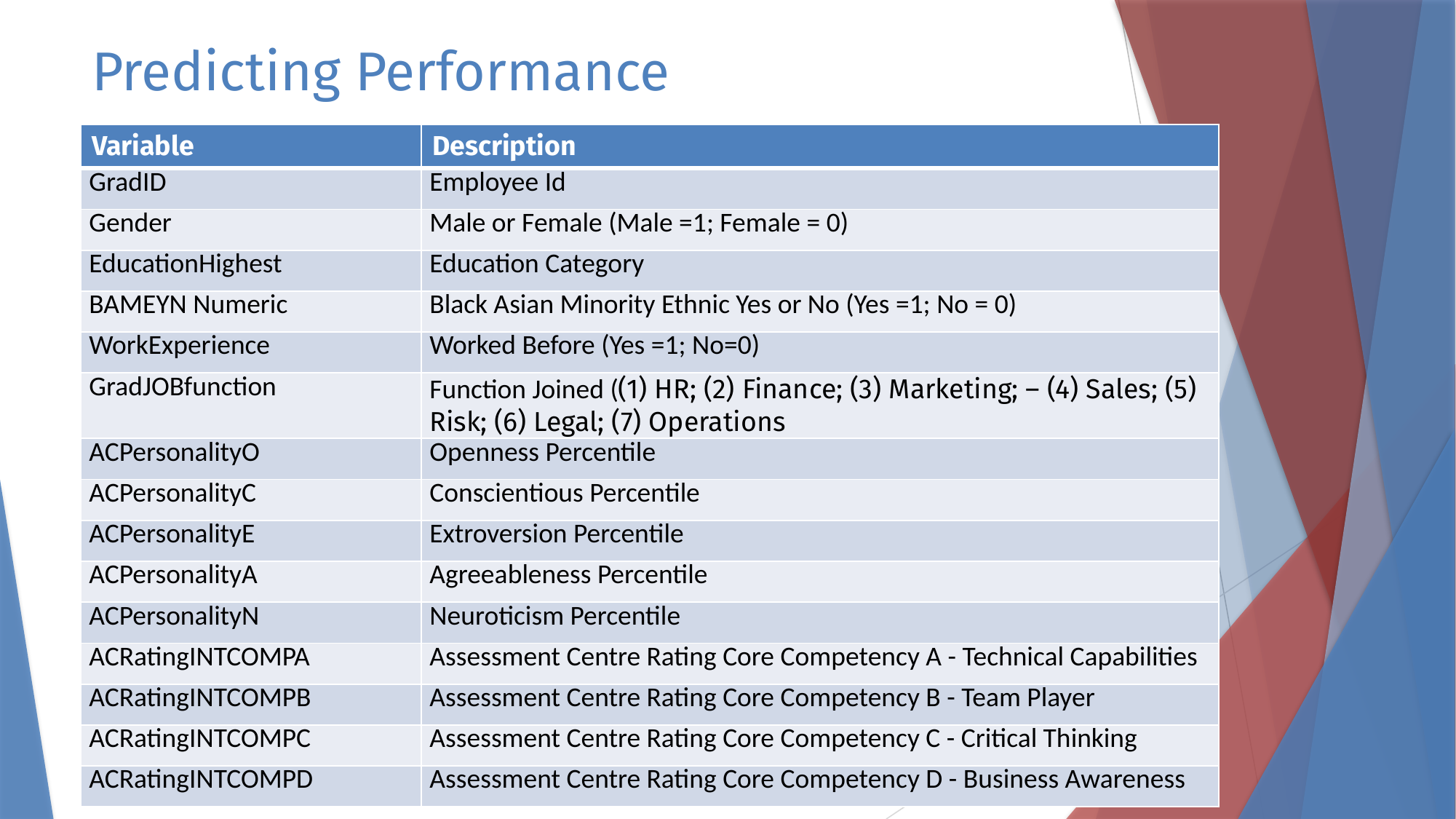

# Predicting Performance
| Variable | Description |
| --- | --- |
| GradID | Employee Id |
| Gender | Male or Female (Male =1; Female = 0) |
| EducationHighest | Education Category |
| BAMEYN Numeric | Black Asian Minority Ethnic Yes or No (Yes =1; No = 0) |
| WorkExperience | Worked Before (Yes =1; No=0) |
| GradJOBfunction | Function Joined ((1) HR; (2) Finance; (3) Marketing; – (4) Sales; (5) Risk; (6) Legal; (7) Operations |
| ACPersonalityO | Openness Percentile |
| ACPersonalityC | Conscientious Percentile |
| ACPersonalityE | Extroversion Percentile |
| ACPersonalityA | Agreeableness Percentile |
| ACPersonalityN | Neuroticism Percentile |
| ACRatingINTCOMPA | Assessment Centre Rating Core Competency A - Technical Capabilities |
| ACRatingINTCOMPB | Assessment Centre Rating Core Competency B - Team Player |
| ACRatingINTCOMPC | Assessment Centre Rating Core Competency C - Critical Thinking |
| ACRatingINTCOMPD | Assessment Centre Rating Core Competency D - Business Awareness |